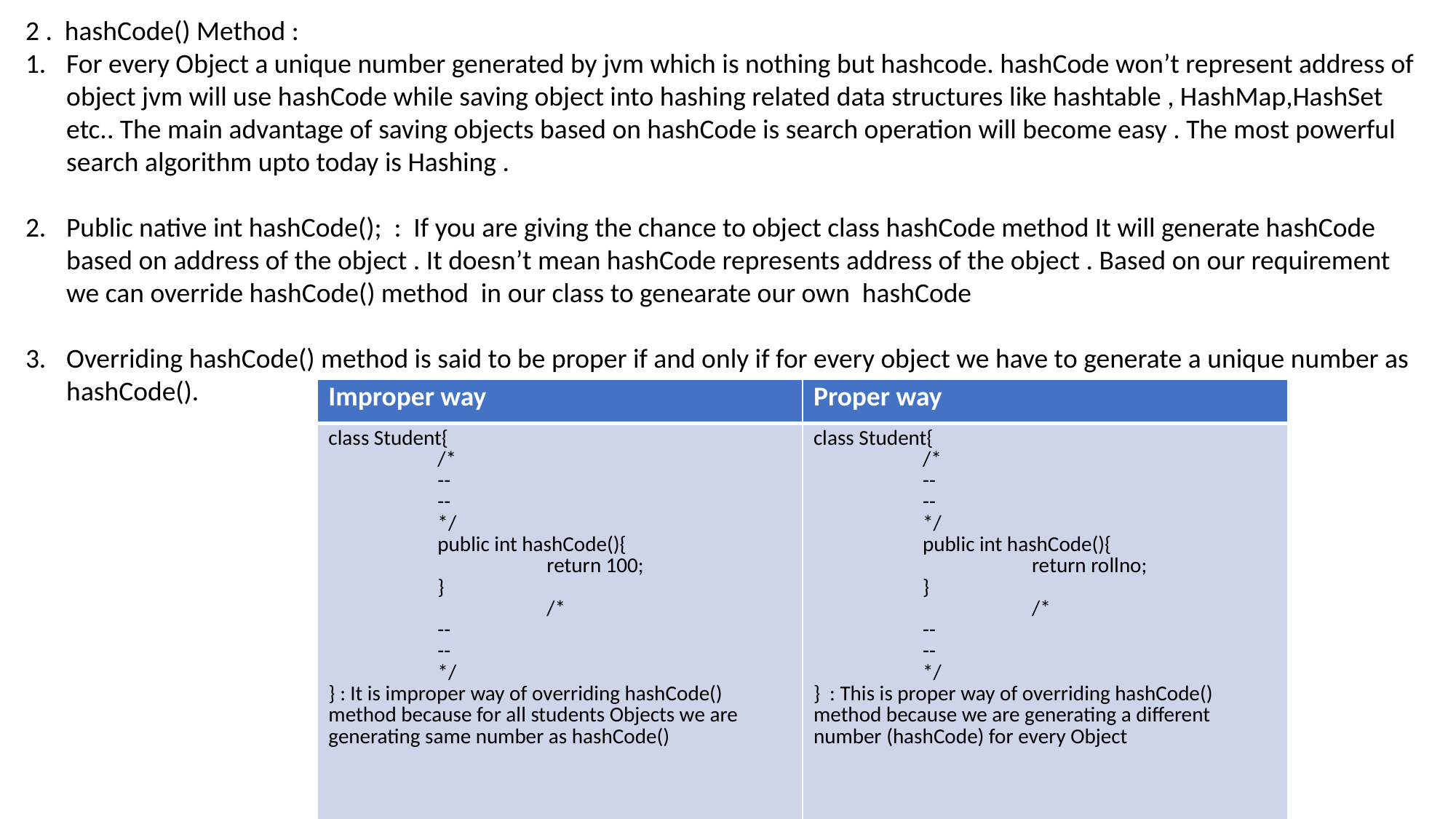

2 .  hashCode() Method :
For every Object a unique number generated by jvm which is nothing but hashcode. hashCode won’t represent address of object jvm will use hashCode while saving object into hashing related data structures like hashtable , HashMap,HashSet etc.. The main advantage of saving objects based on hashCode is search operation will become easy . The most powerful search algorithm upto today is Hashing .

Public native int hashCode();  :  If you are giving the chance to object class hashCode method It will generate hashCode based on address of the object . It doesn’t mean hashCode represents address of the object . Based on our requirement we can override hashCode() method  in our class to genearate our own  hashCode

Overriding hashCode() method is said to be proper if and only if for every object we have to generate a unique number as hashCode().

| Improper way | Proper way |
| --- | --- |
| class Student{ /\* -- -- \*/ public int hashCode(){ return 100; } /\* -- -- \*/ } : It is improper way of overriding hashCode() method because for all students Objects we are generating same number as hashCode() | class Student{ /\* -- -- \*/ public int hashCode(){ return rollno; } /\* -- -- \*/ } : This is proper way of overriding hashCode() method because we are generating a different number (hashCode) for every Object |